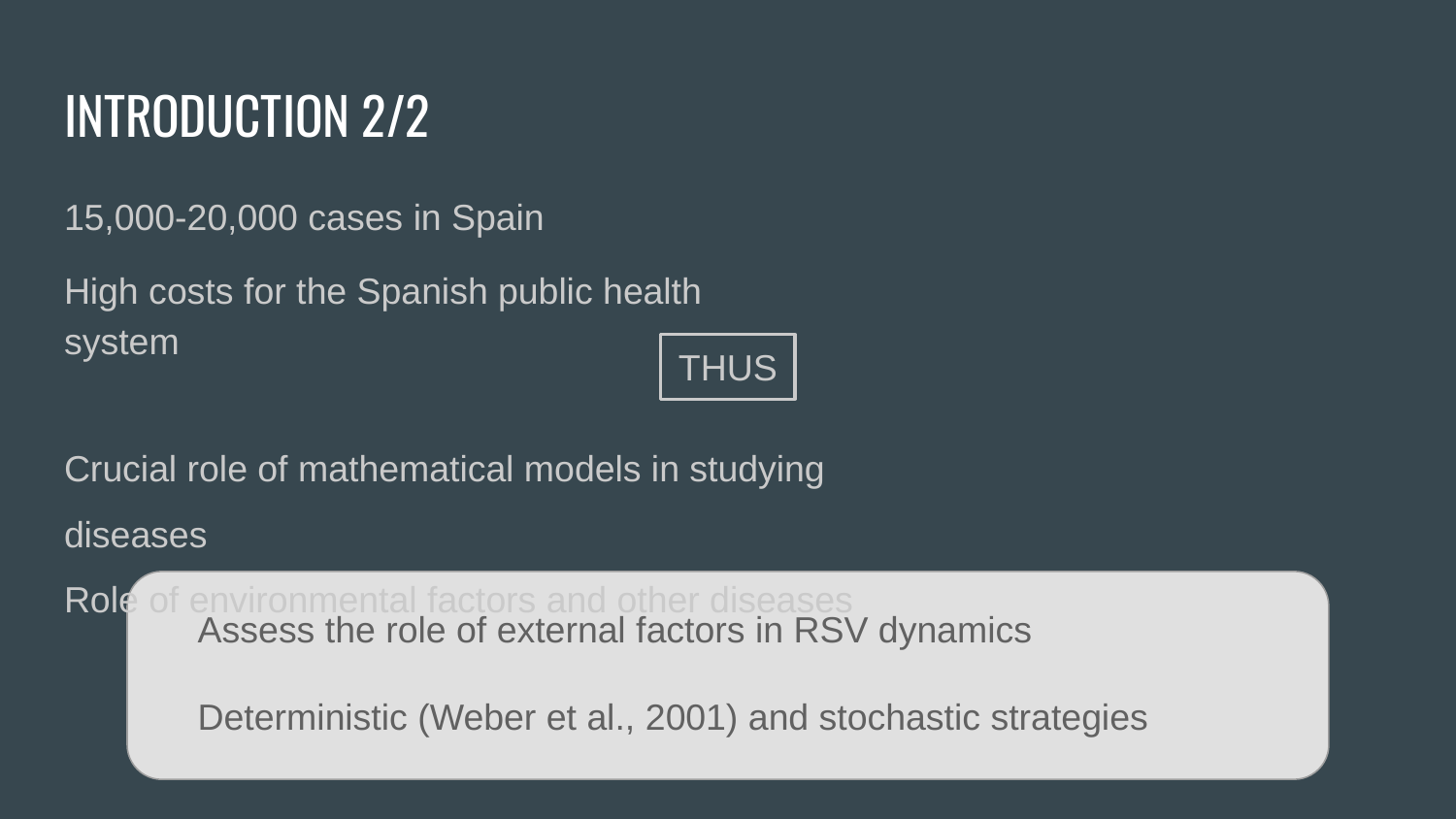

# INTRODUCTION 2/2
15,000-20,000 cases in Spain
High costs for the Spanish public health system

THUS
Crucial role of mathematical models in studying diseases
Role of environmental factors and other diseases

Assess the role of external factors in RSV dynamics

Deterministic (Weber et al., 2001) and stochastic strategies